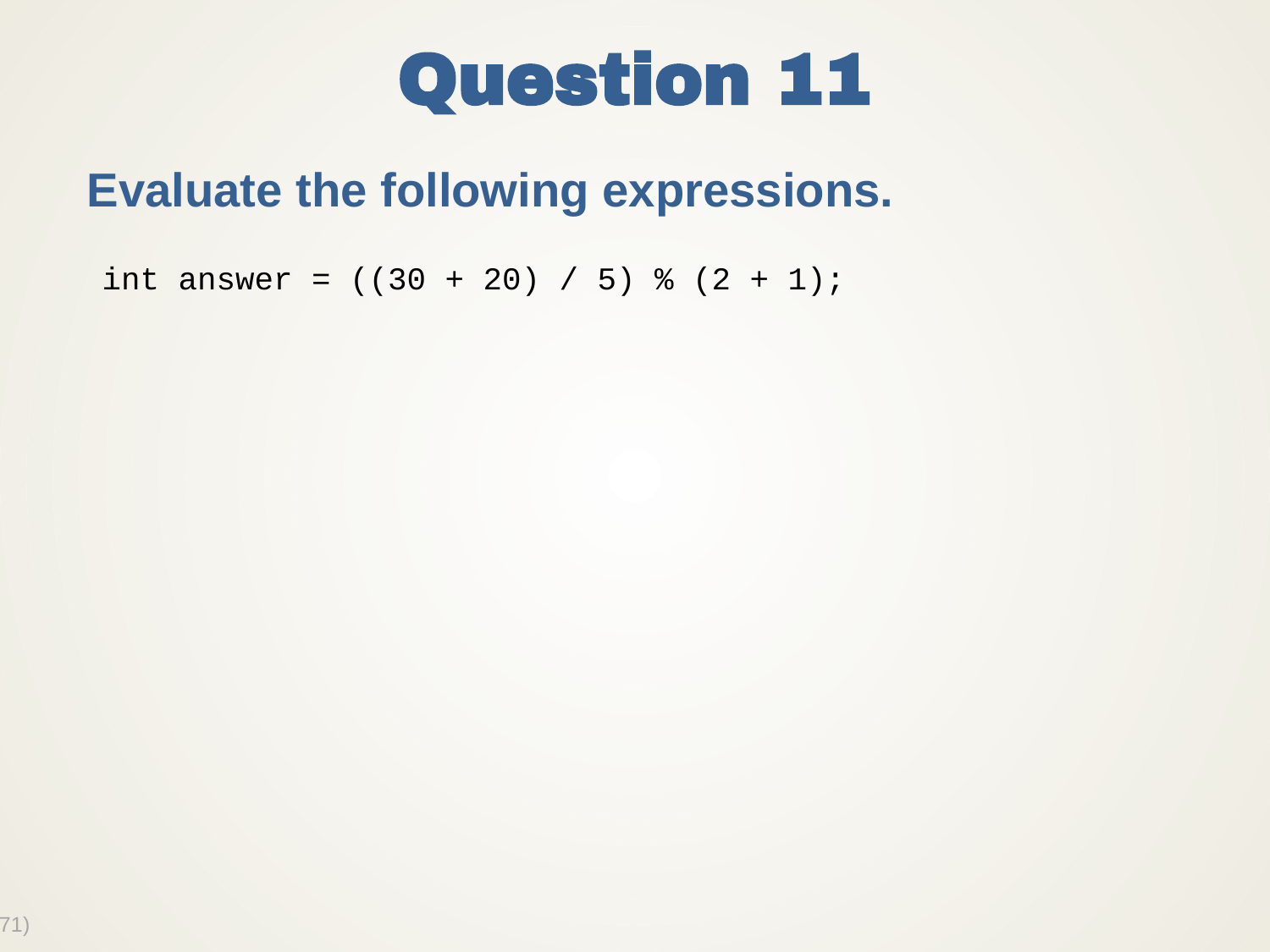

# Question 11
Evaluate the following expressions.
int answer = ((30 + 20) / 5) % (2 + 1);